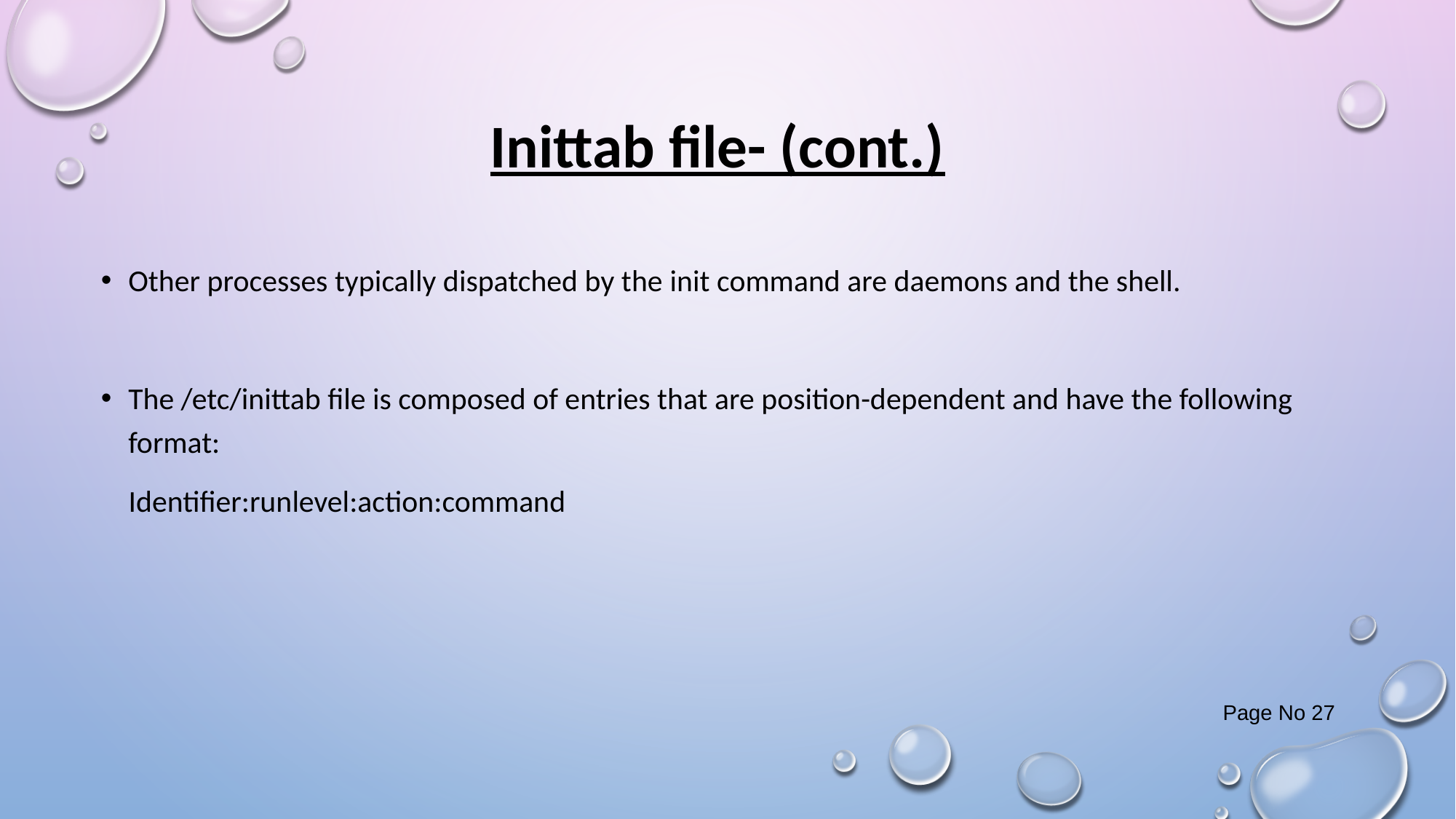

Inittab file- (cont.)

Other processes typically dispatched by the init command are daemons and the shell.

The /etc/inittab file is composed of entries that are position-dependent and have the following format:
    Identifier:runlevel:action:command
Page No 27